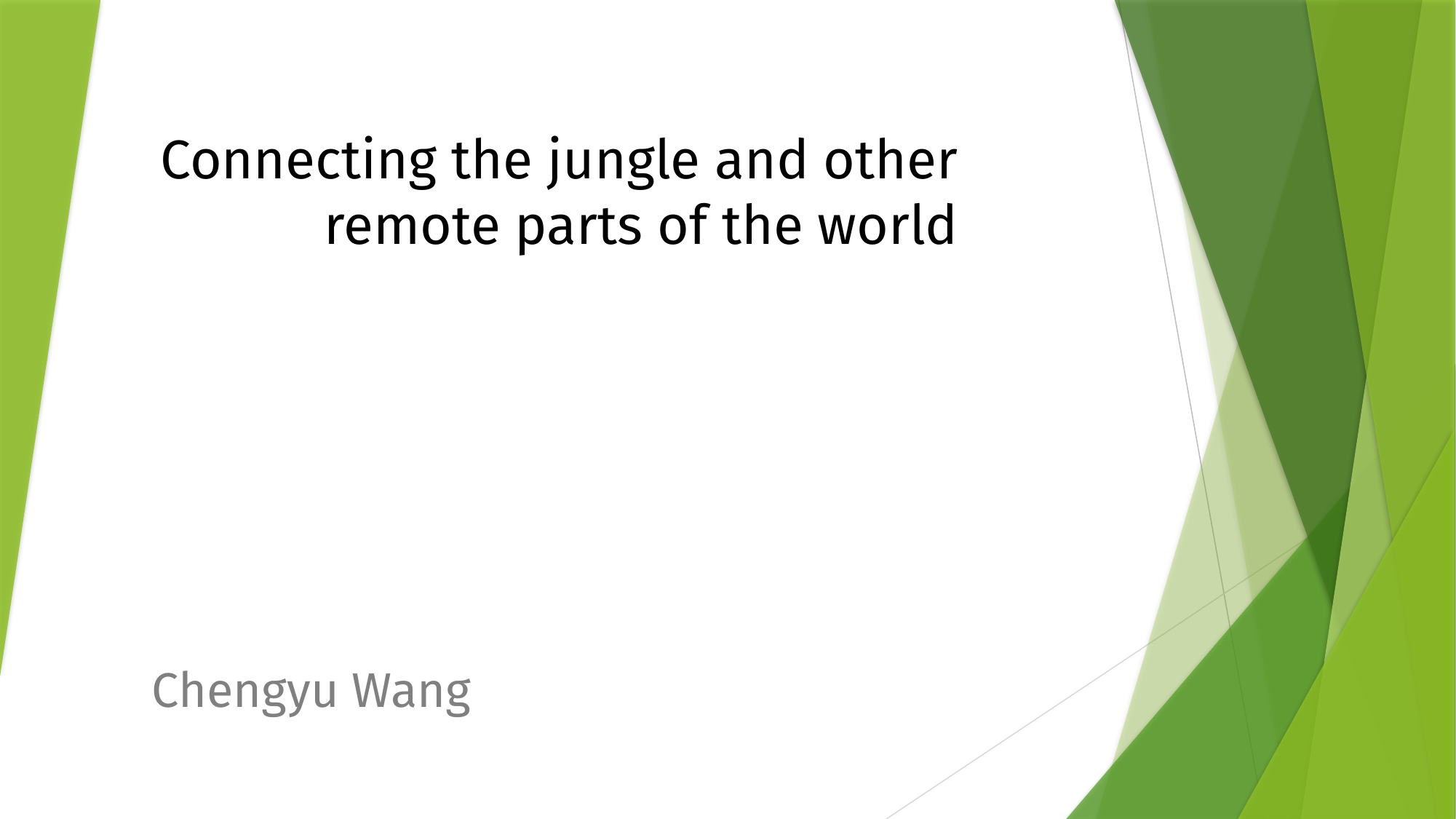

# Connecting the jungle and other remote parts of the world
Chengyu Wang